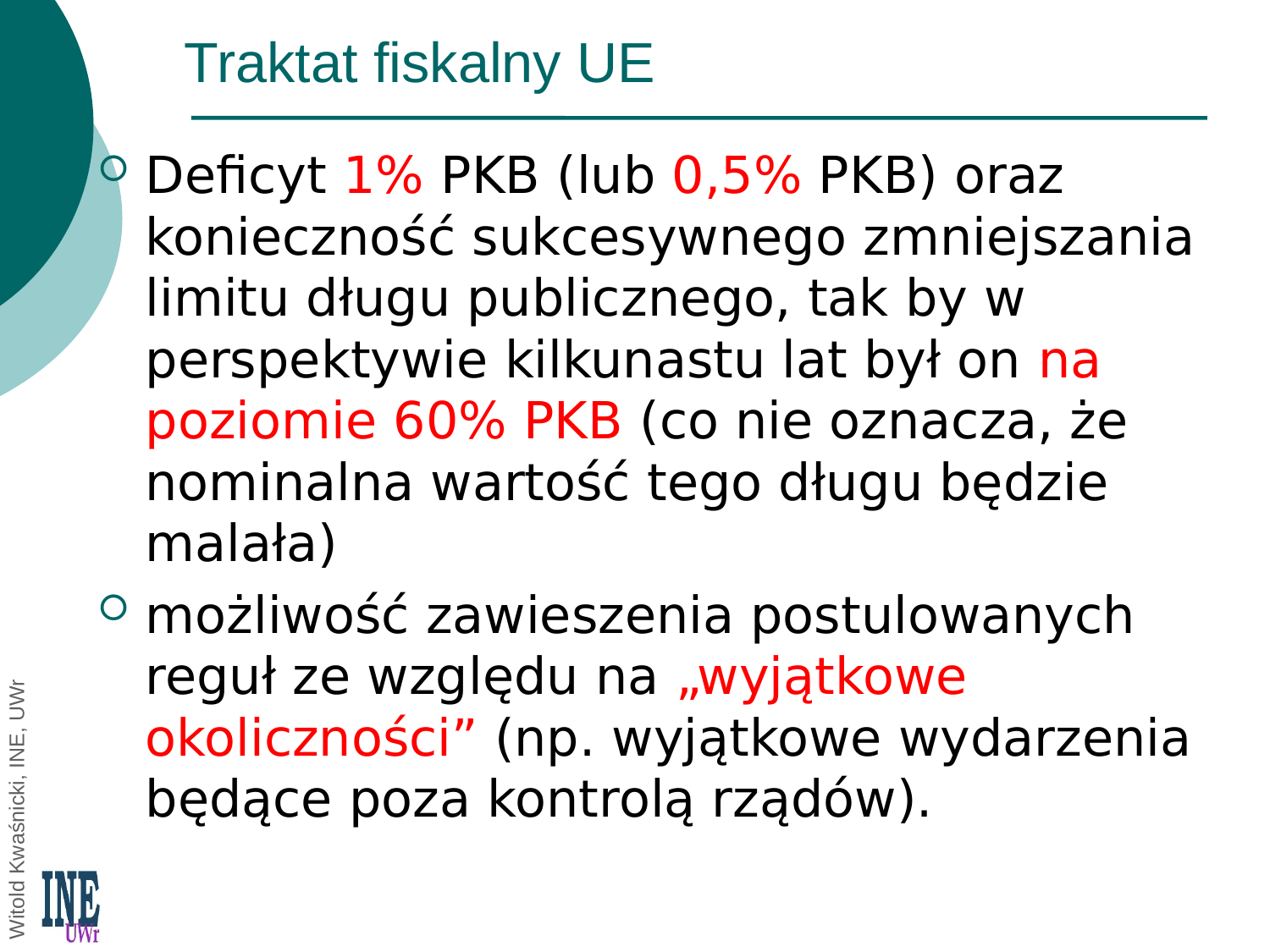

# Traktat fiskalny UE
Deficyt 1% PKB (lub 0,5% PKB) oraz konieczność sukcesywnego zmniejszania limitu długu publicznego, tak by w perspektywie kilkunastu lat był on na poziomie 60% PKB (co nie oznacza, że nominalna wartość tego długu będzie malała)
możliwość zawieszenia postulowanych reguł ze względu na „wyjątkowe okoliczności” (np. wyjątkowe wydarzenia będące poza kontrolą rządów).